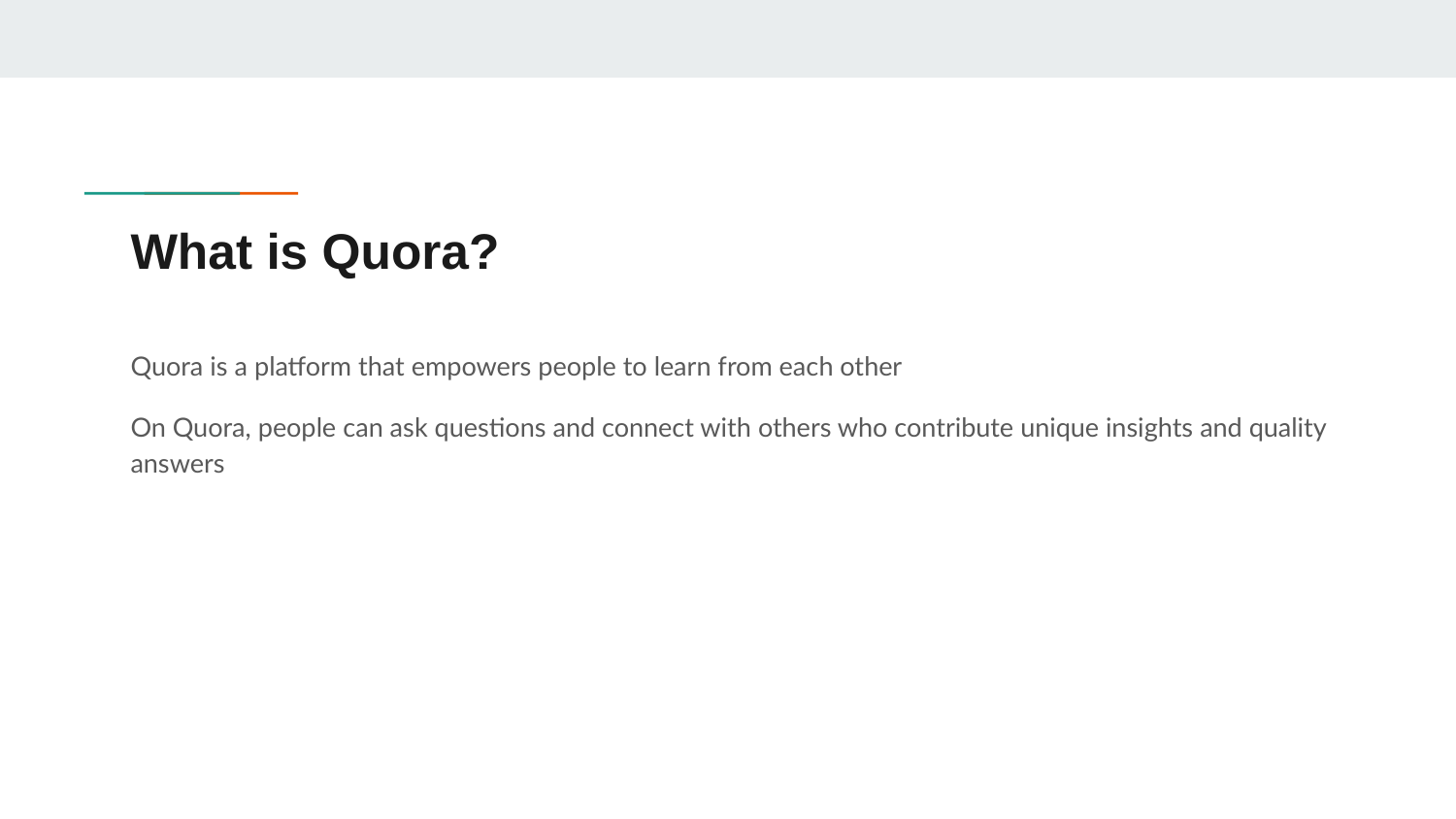

# What is Quora?
Quora is a platform that empowers people to learn from each other
On Quora, people can ask questions and connect with others who contribute unique insights and quality answers